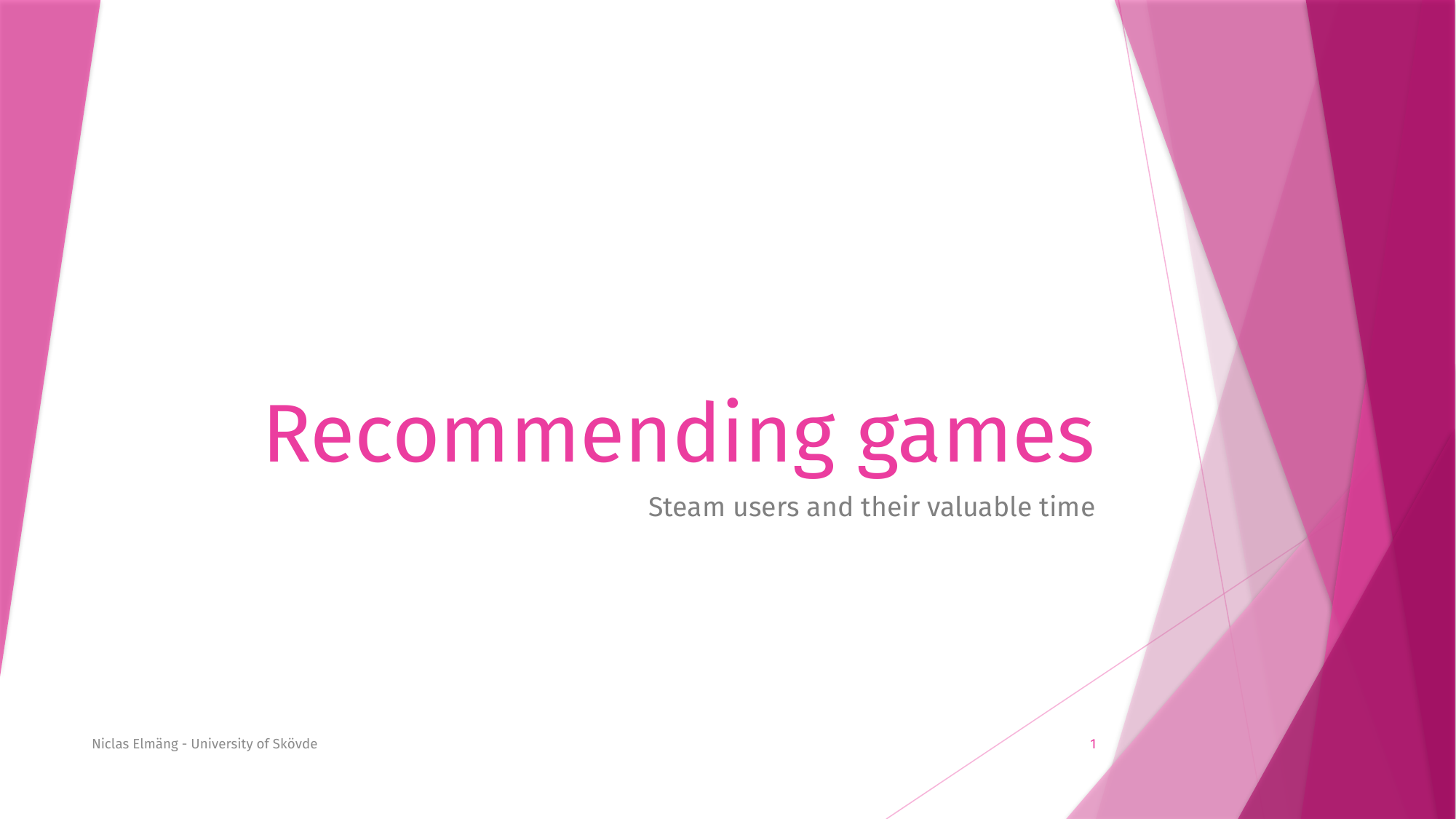

# Recommending games
Steam users and their valuable time
Niclas Elmäng - University of Skövde
1